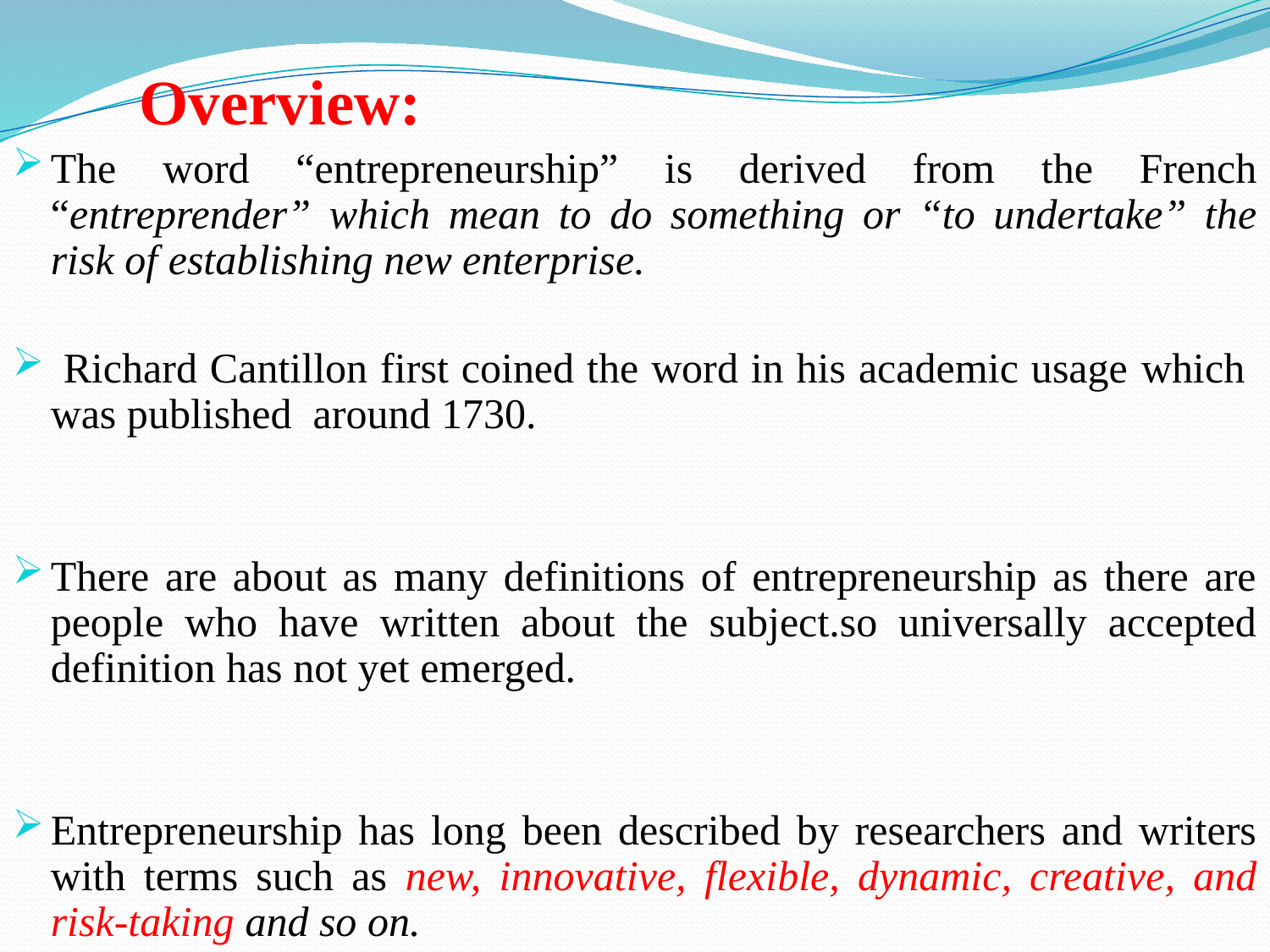

Overview:
The word “entrepreneurship” is derived from the French “entreprender” which mean to do something or “to undertake” the risk of establishing new enterprise.

 Richard Cantillon first coined the word in his academic usage which  was published  around 1730.

There are about as many definitions of entrepreneurship as there are people who have written about the subject.so universally accepted definition has not yet emerged.

Entrepreneurship has long been described by researchers and writers with terms such as new, innovative, flexible, dynamic, creative, and risk-taking and so on.